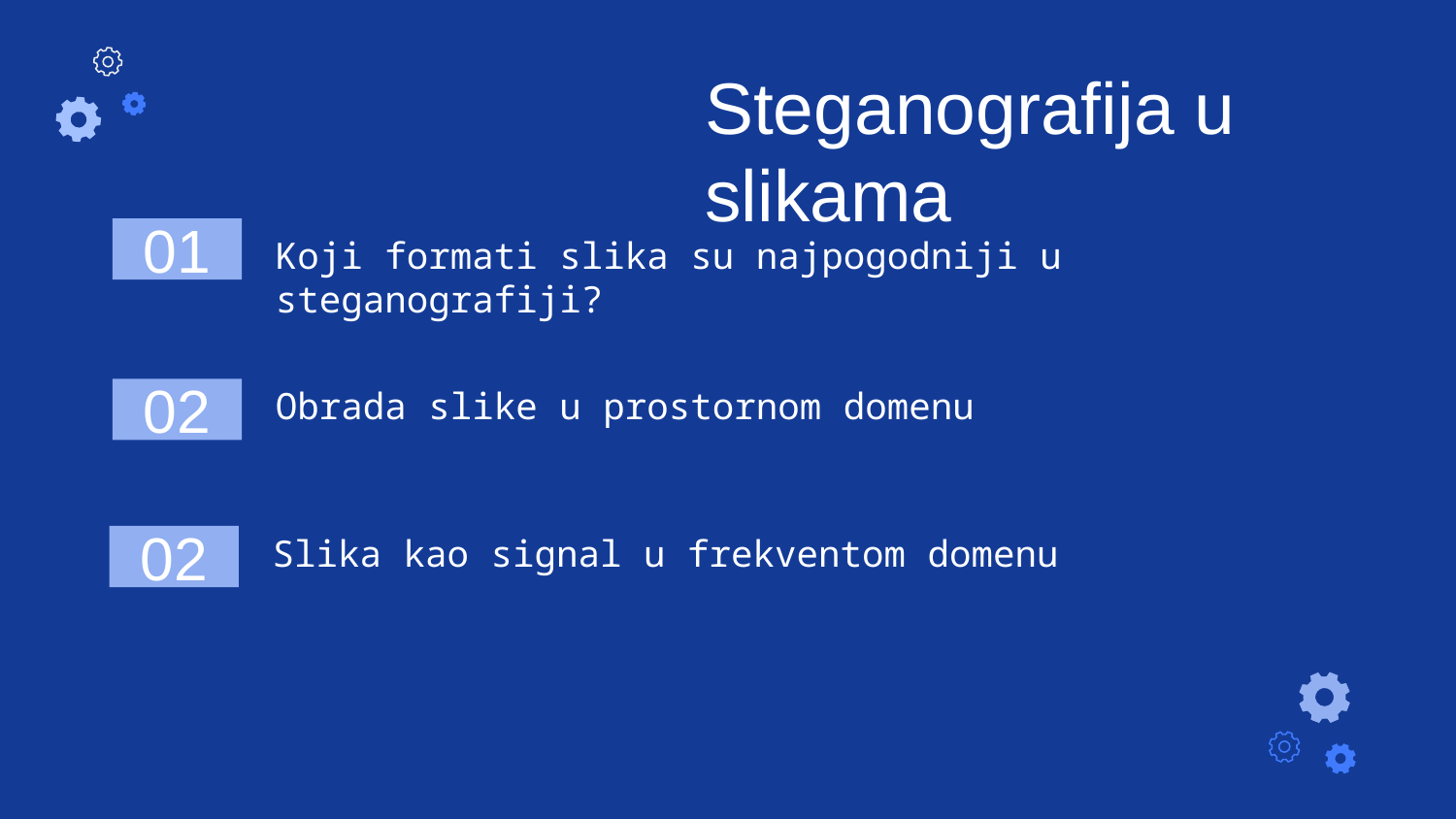

# Steganografija u slikama
Koji formati slika su najpogodniji u steganografiji?
01
Obrada slike u prostornom domenu
02
Slika kao signal u frekventom domenu
02